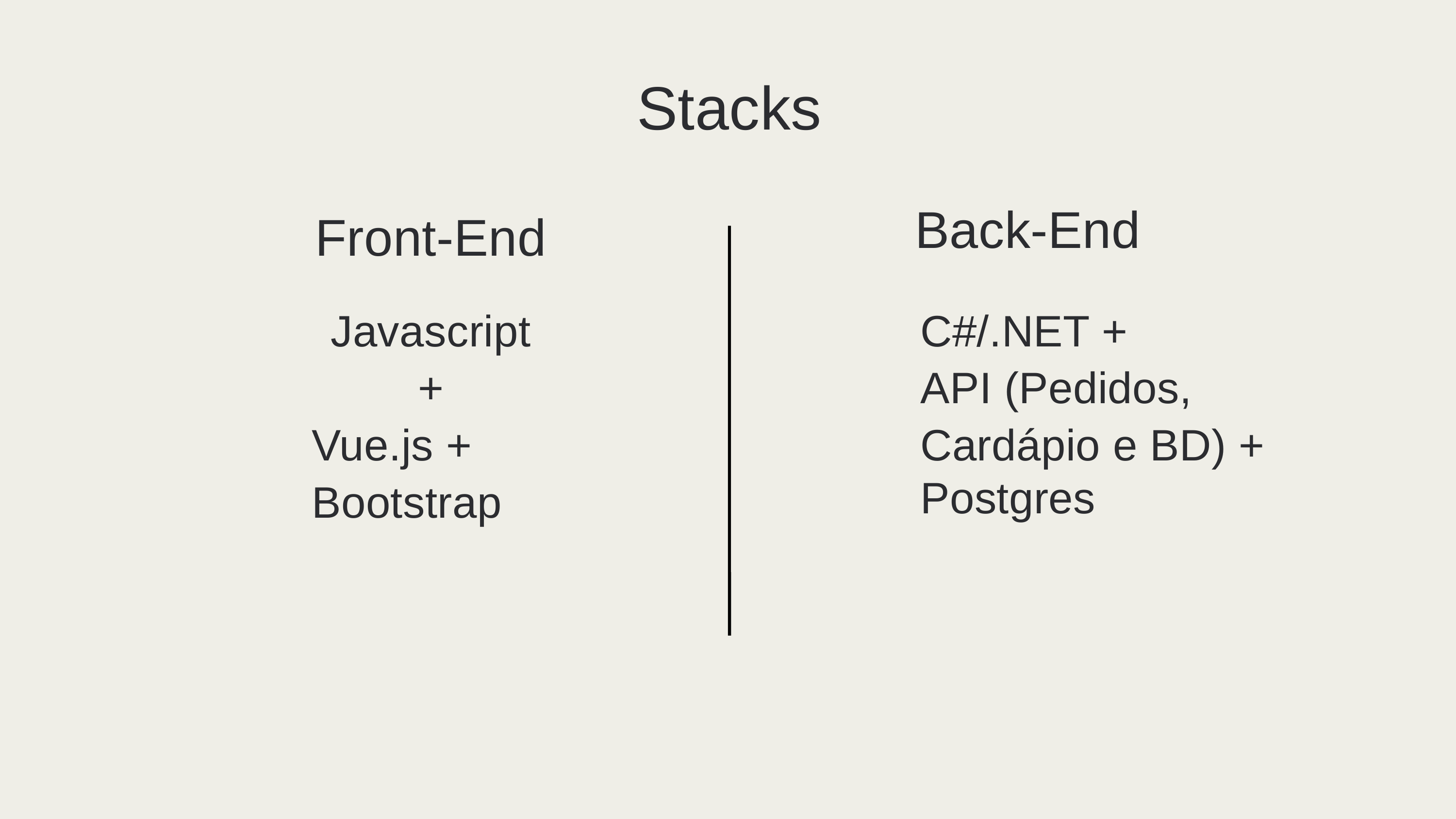

Stacks
Back-End
Front-End

Javascript +
Vue.js +
Bootstrap

C#/.NET +
API (Pedidos, Cardápio e BD) +

Postgres